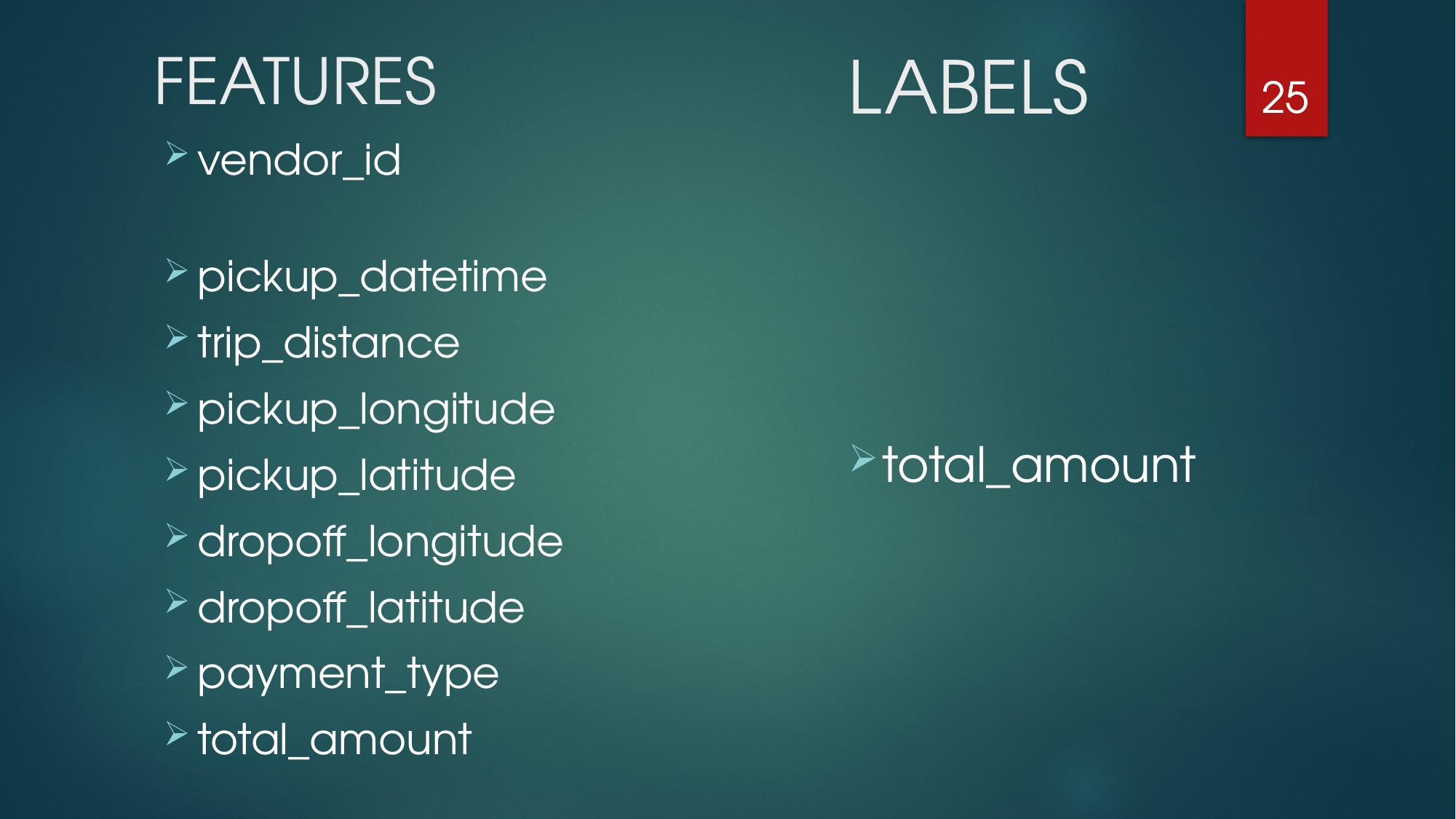

FEATURES
LABELS
25
25
vendor_id
pickup_datetime
trip_distance
pickup_longitude
pickup_latitude
dropoff_longitude
dropoff_latitude
payment_type
total_amount
total_amount